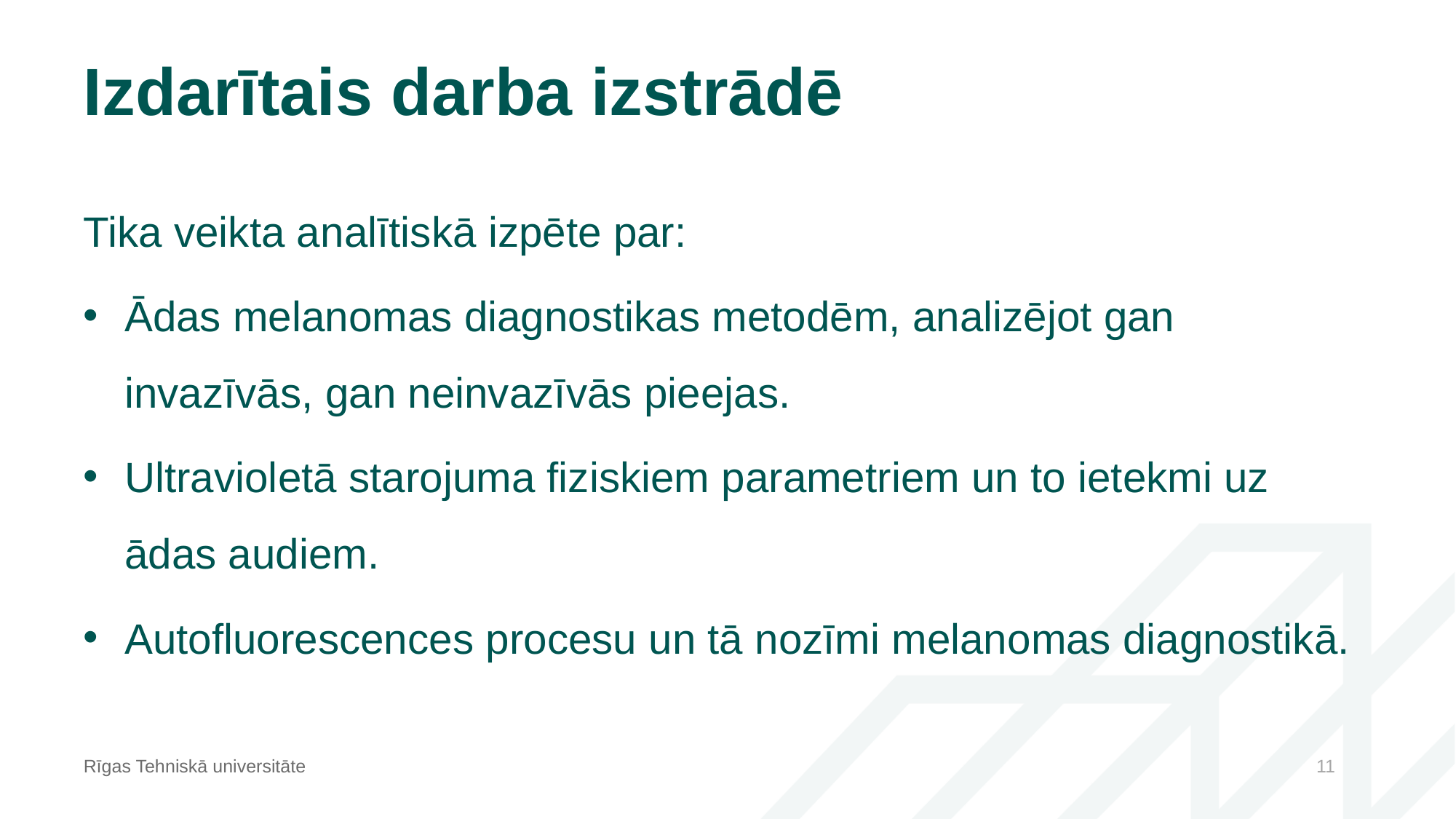

# Izdarītais darba izstrādē
Tika veikta analītiskā izpēte par:
Ādas melanomas diagnostikas metodēm, analizējot gan invazīvās, gan neinvazīvās pieejas.
Ultravioletā starojuma fiziskiem parametriem un to ietekmi uz ādas audiem.
Autofluorescences procesu un tā nozīmi melanomas diagnostikā.
Rīgas Tehniskā universitāte